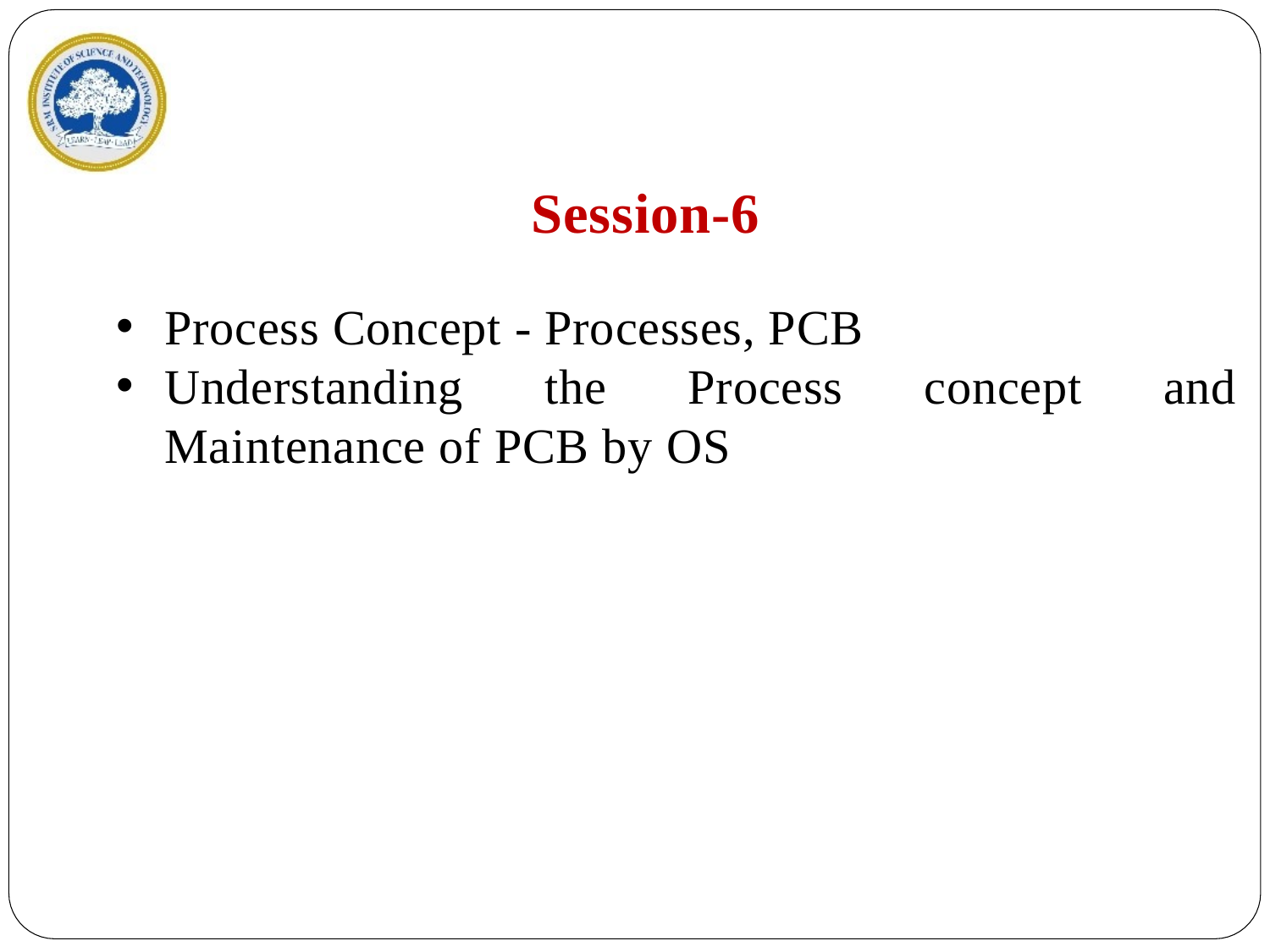

Session-6

Process Concept - Processes, PCB
Understanding the Process concept and Maintenance of PCB by OS